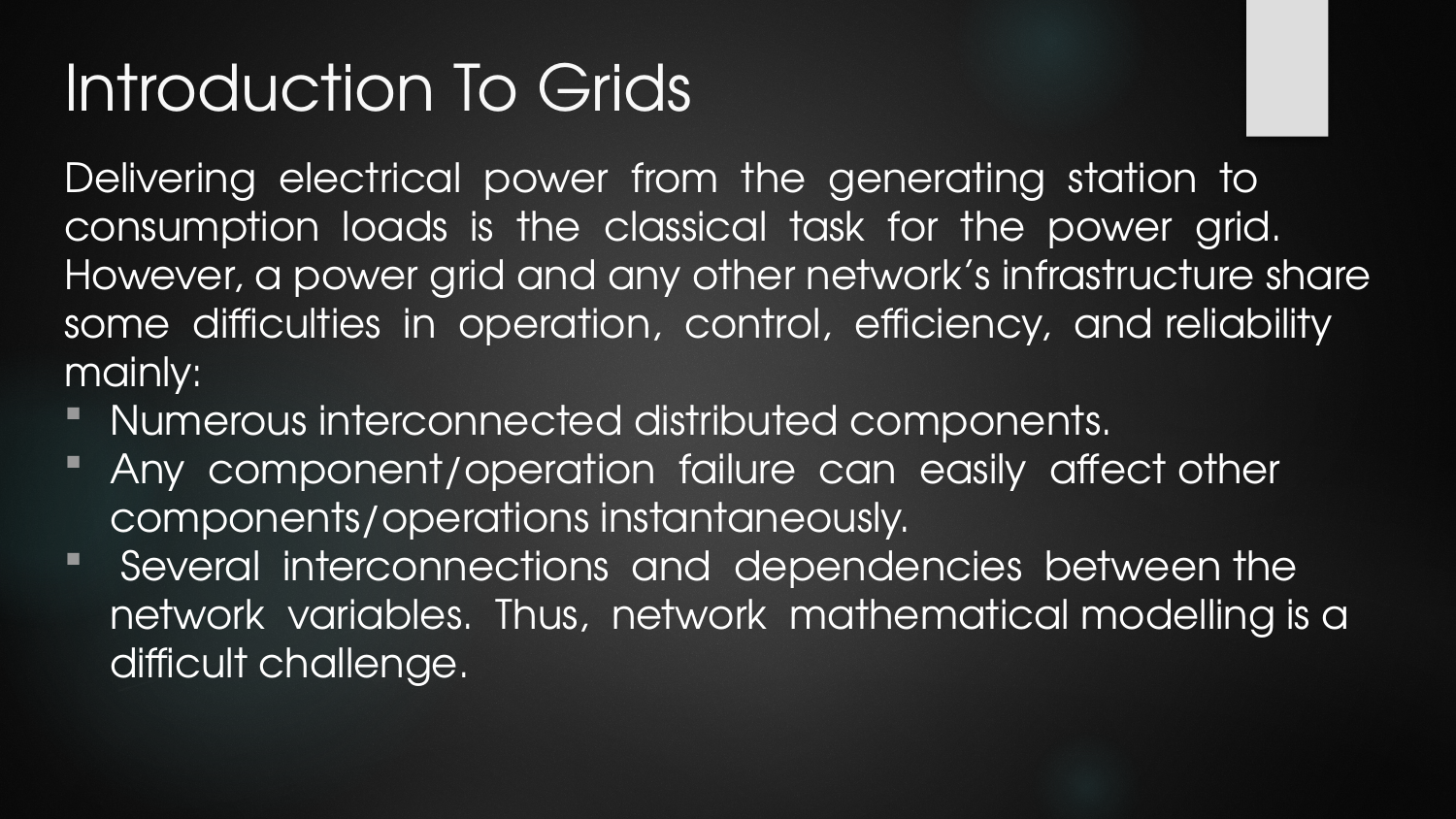

# Introduction To Grids
Delivering  electrical  power  from  the  generating  station  to consumption  loads  is  the  classical  task  for  the  power  grid. However, a power grid and any other network’s infrastructure share  some  difficulties  in  operation,  control,  efficiency,  and reliability mainly:
Numerous interconnected distributed components.
Any  component/operation  failure  can  easily  affect other components/operations instantaneously.
 Several  interconnections  and  dependencies  between the  network  variables.  Thus,  network  mathematical modelling is a difficult challenge.